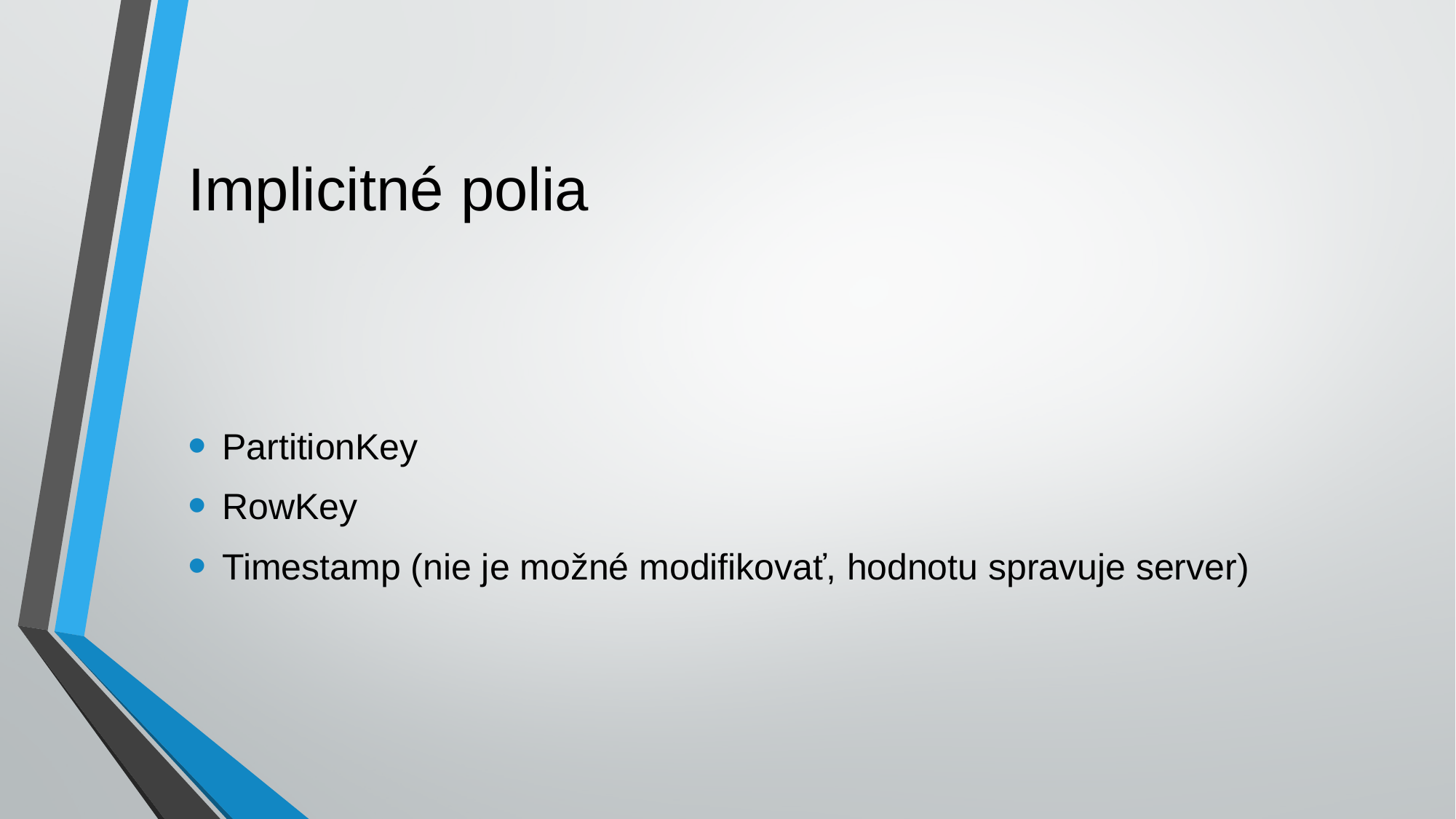

# Implicitné polia
PartitionKey
RowKey
Timestamp (nie je možné modifikovať, hodnotu spravuje server)